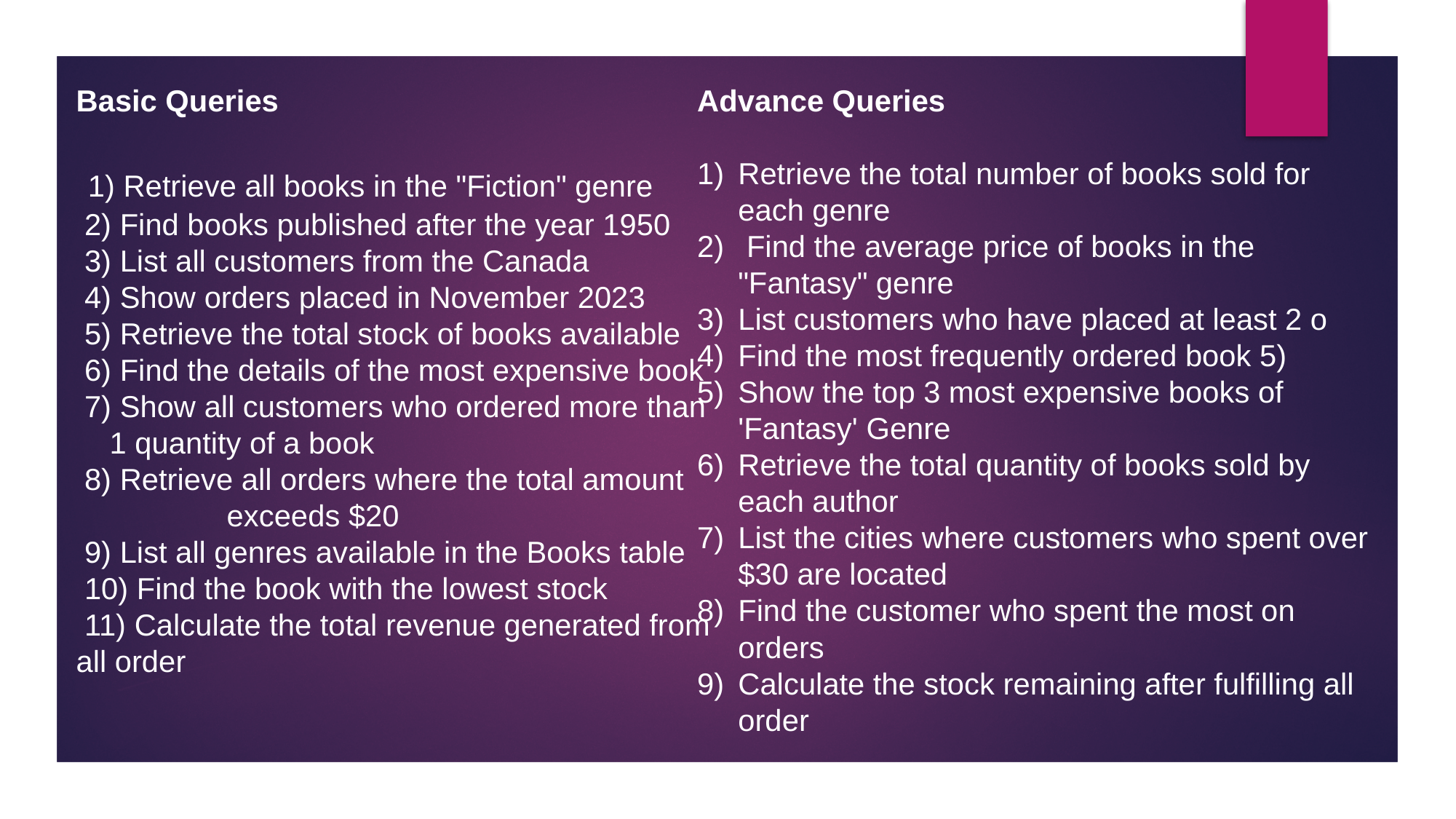

Basic Queries
 1) Retrieve all books in the "Fiction" genre
 2) Find books published after the year 1950
 3) List all customers from the Canada
 4) Show orders placed in November 2023
 5) Retrieve the total stock of books available
 6) Find the details of the most expensive book
 7) Show all customers who ordered more than
    1 quantity of a book
 8) Retrieve all orders where the total amount                      exceeds $20
 9) List all genres available in the Books table
 10) Find the book with the lowest stock
 11) Calculate the total revenue generated from all order
Advance Queries

Retrieve the total number of books sold for each genre
 Find the average price of books in the "Fantasy" genre
List customers who have placed at least 2 o
Find the most frequently ordered book 5)
Show the top 3 most expensive books of 'Fantasy' Genre
Retrieve the total quantity of books sold by each author
List the cities where customers who spent over $30 are located
Find the customer who spent the most on orders
Calculate the stock remaining after fulfilling all order